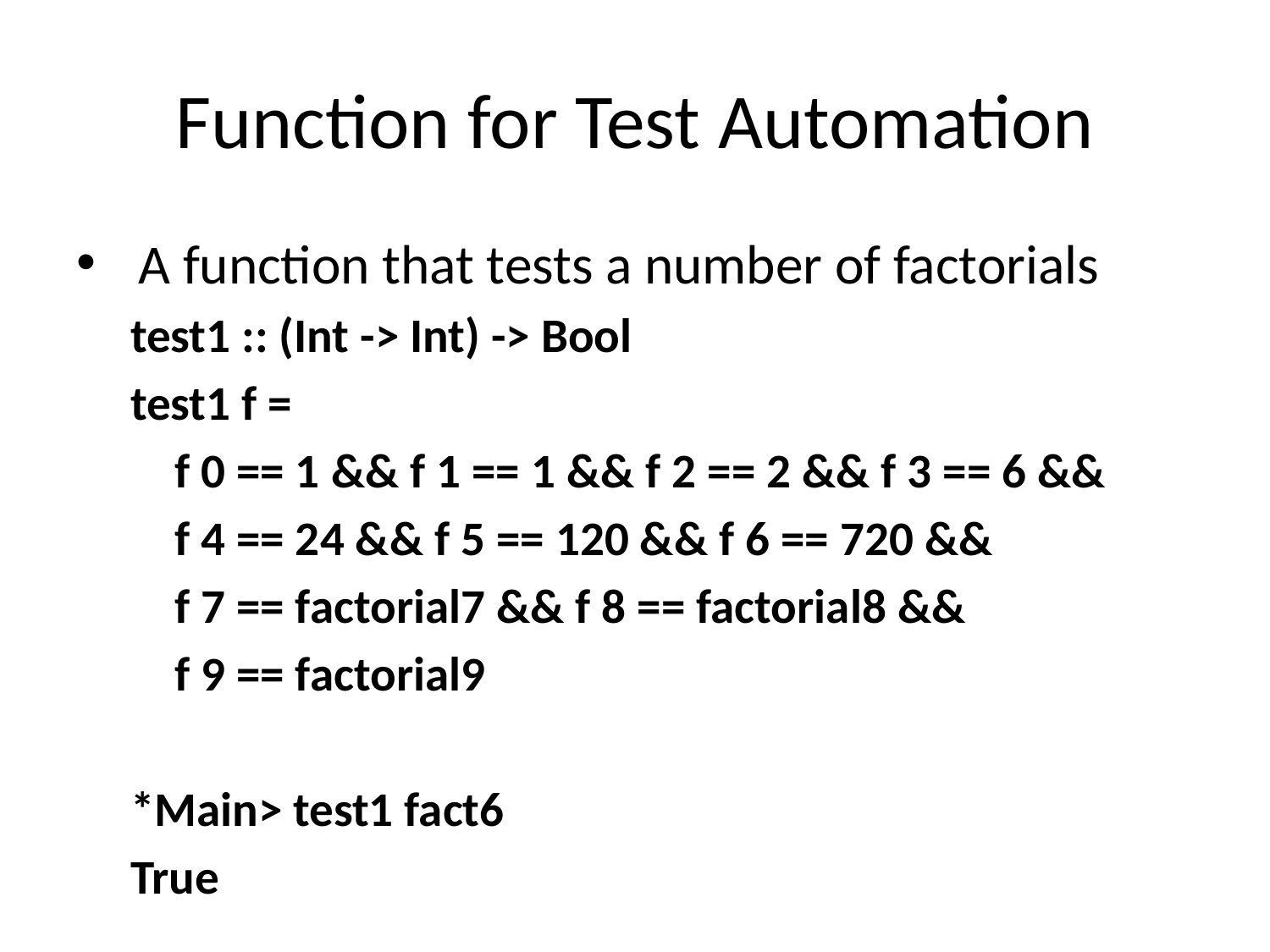

# Function for Test Automation
A function that tests a number of factorials
test1 :: (Int -> Int) -> Bool
test1 f =
    f 0 == 1 && f 1 == 1 && f 2 == 2 && f 3 == 6 &&
    f 4 == 24 && f 5 == 120 && f 6 == 720 &&
    f 7 == factorial7 && f 8 == factorial8 &&
    f 9 == factorial9

*Main> test1 fact6
True